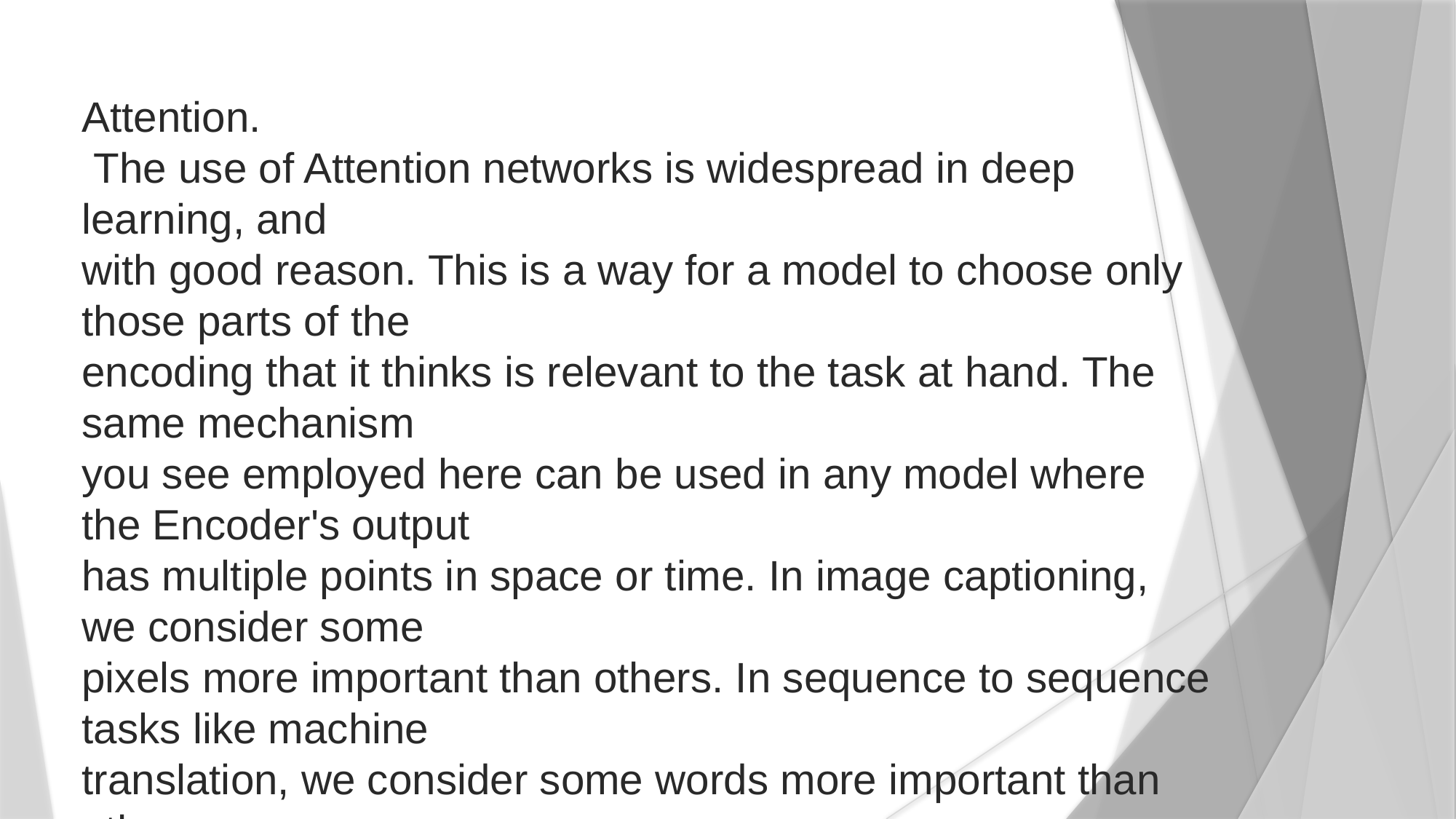

Attention.
 The use of Attention networks is widespread in deep learning, and
with good reason. This is a way for a model to choose only those parts of the
encoding that it thinks is relevant to the task at hand. The same mechanism
you see employed here can be used in any model where the Encoder's output
has multiple points in space or time. In image captioning, we consider some
pixels more important than others. In sequence to sequence tasks like machine
translation, we consider some words more important than others.